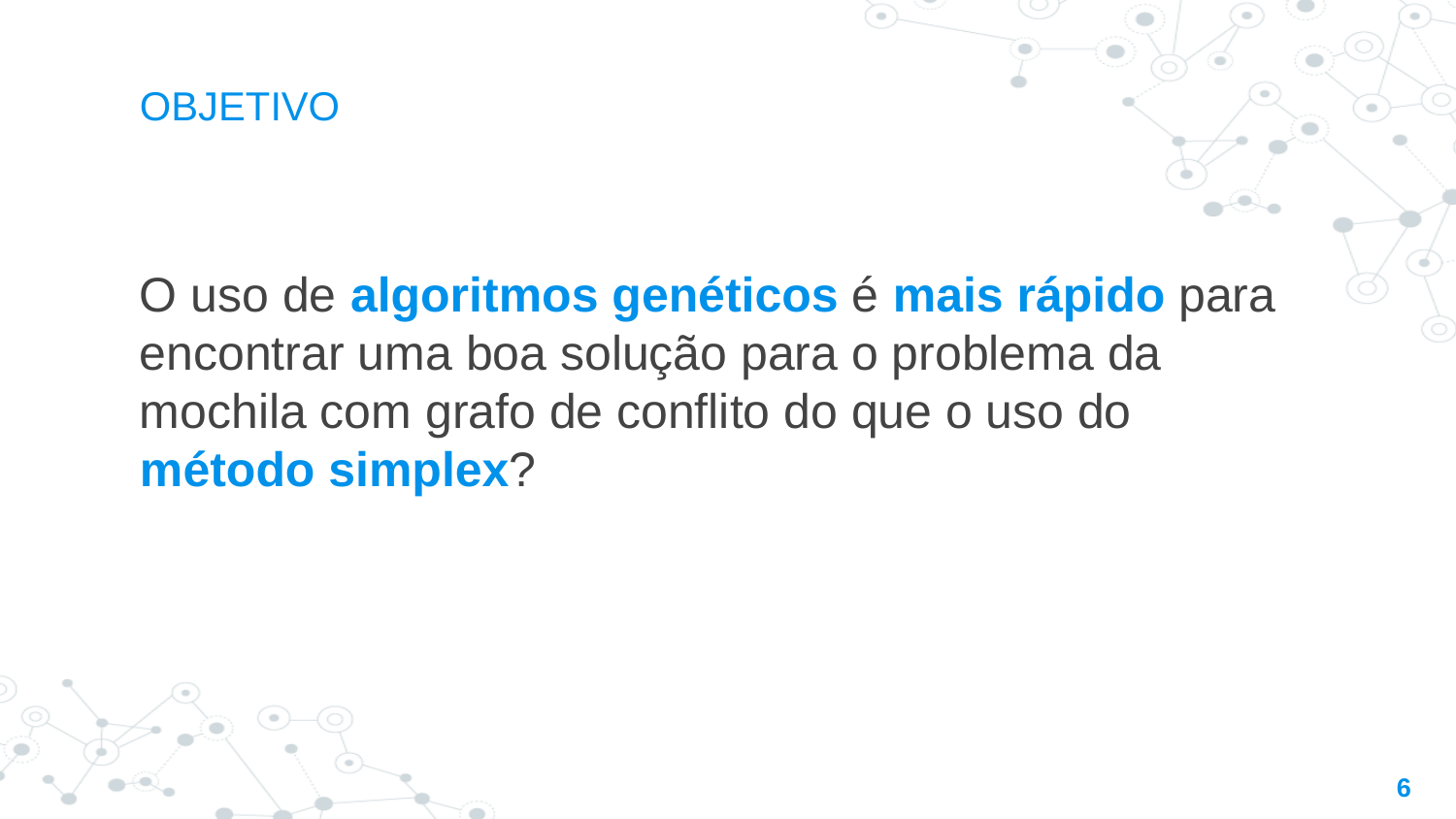

# OBJETIVO
O uso de algoritmos genéticos é mais rápido para encontrar uma boa solução para o problema da mochila com grafo de conflito do que o uso do método simplex?
6